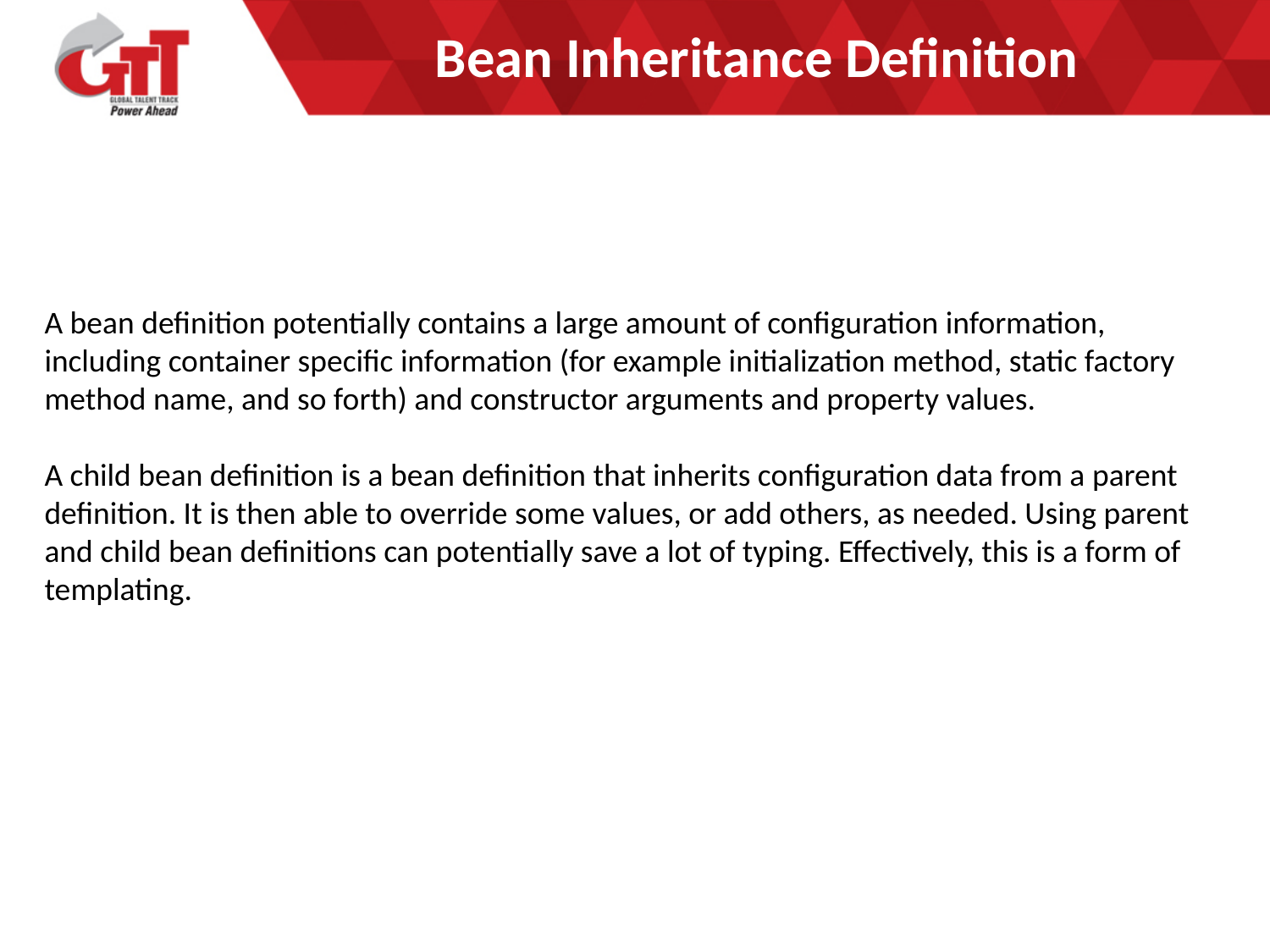

# Bean Inheritance Definition
A bean definition potentially contains a large amount of configuration information, including container specific information (for example initialization method, static factory method name, and so forth) and constructor arguments and property values.

A child bean definition is a bean definition that inherits configuration data from a parent definition. It is then able to override some values, or add others, as needed. Using parent and child bean definitions can potentially save a lot of typing. Effectively, this is a form of templating.